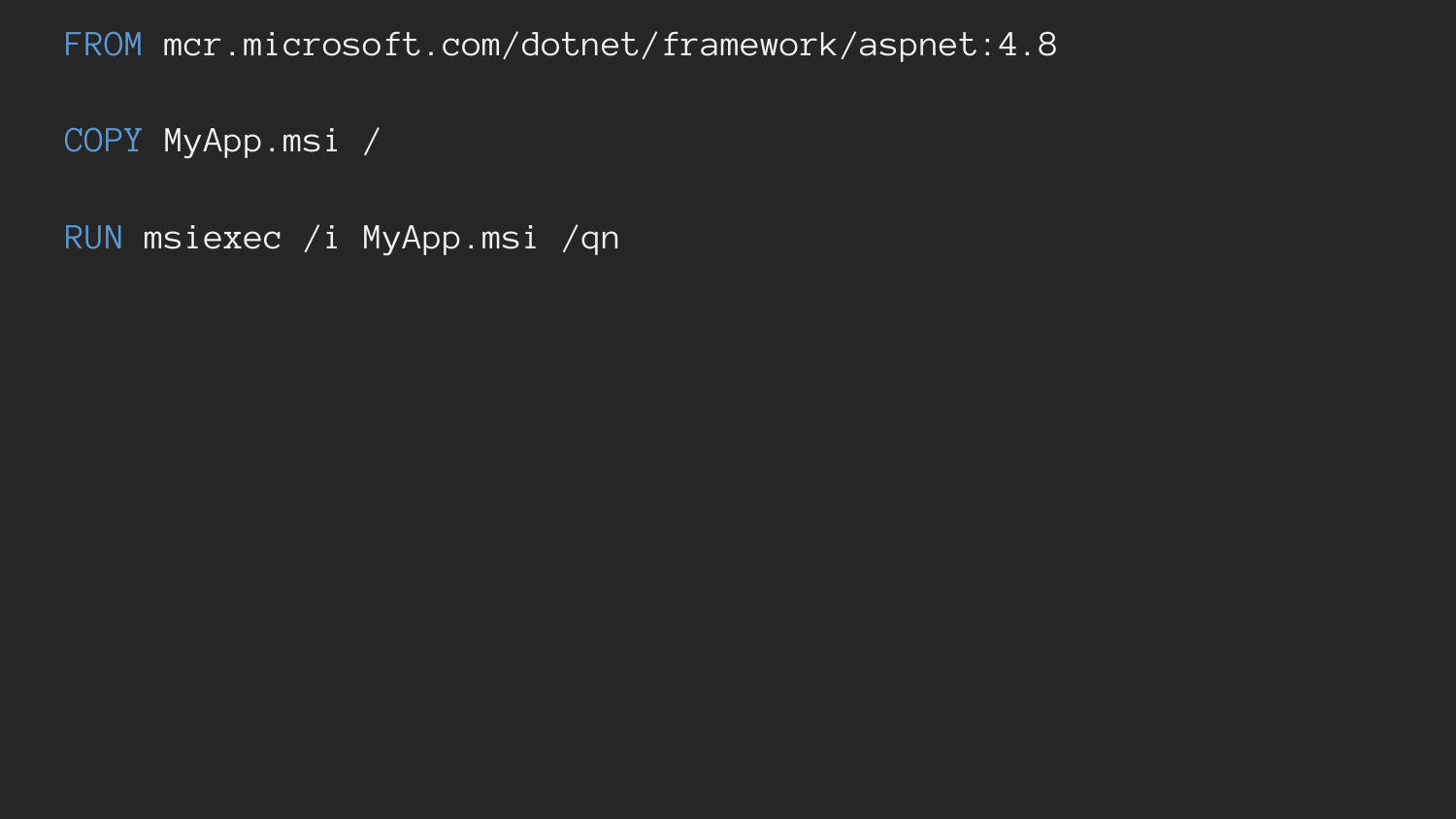

FROM mcr.microsoft.com/dotnet/framework/aspnet:4.8

COPY MyApp.msi /

RUN msiexec /i MyApp.msi /qn